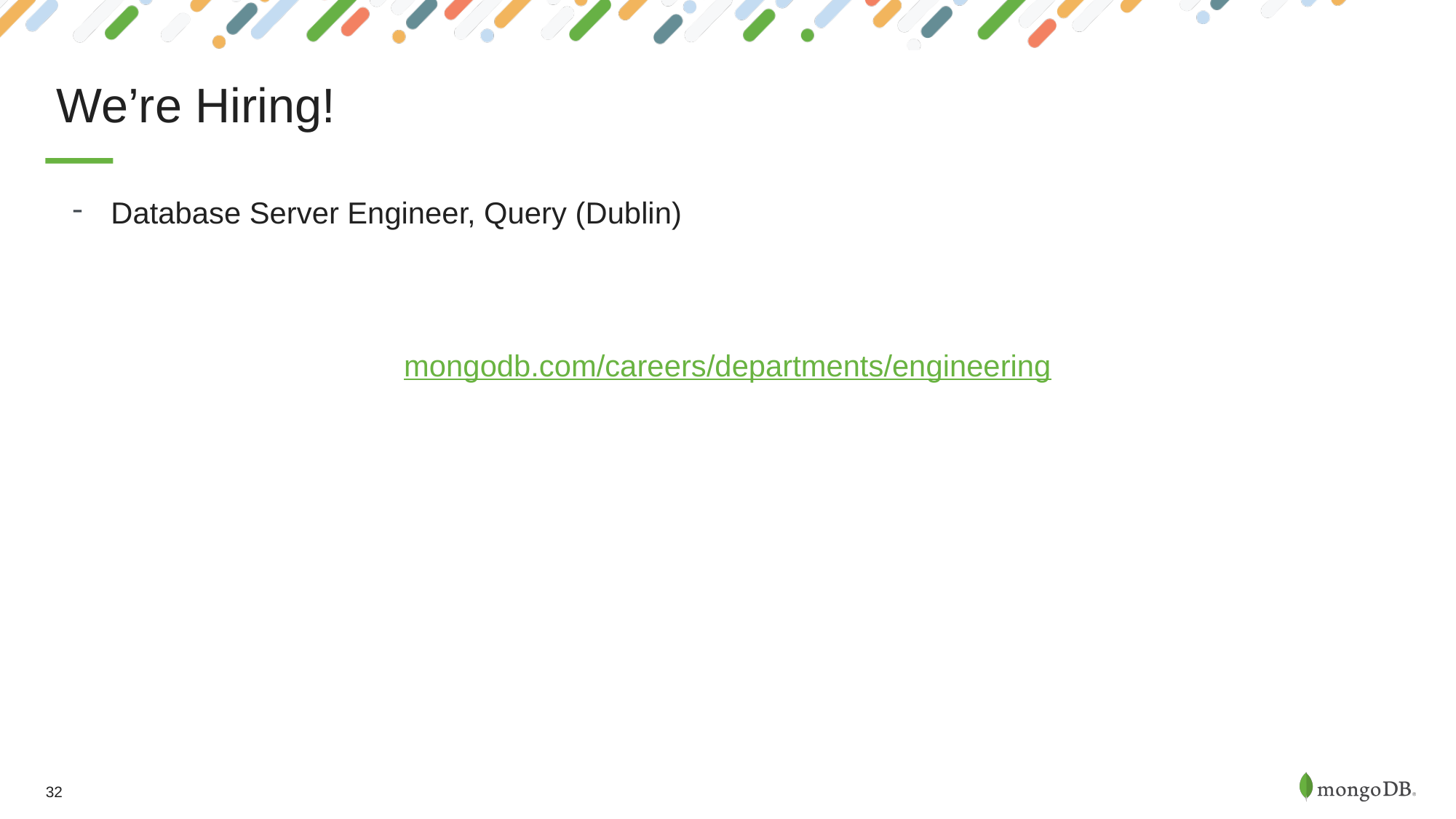

# We’re Hiring!
Database Server Engineer, Query (Dublin)

mongodb.com/careers/departments/engineering